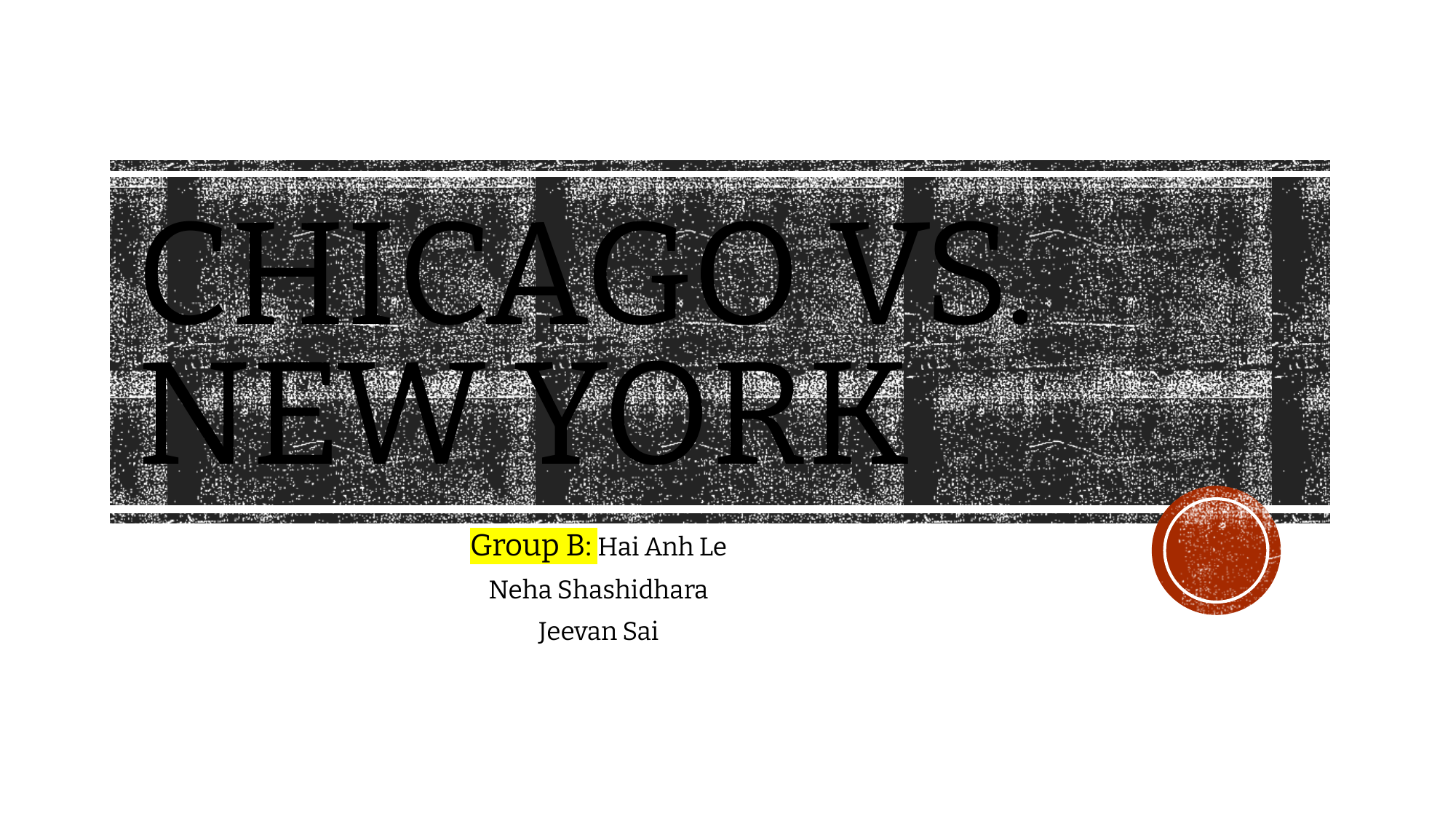

# Chicago vs. New york
Group B: Hai Anh Le
Neha Shashidhara
Jeevan Sai